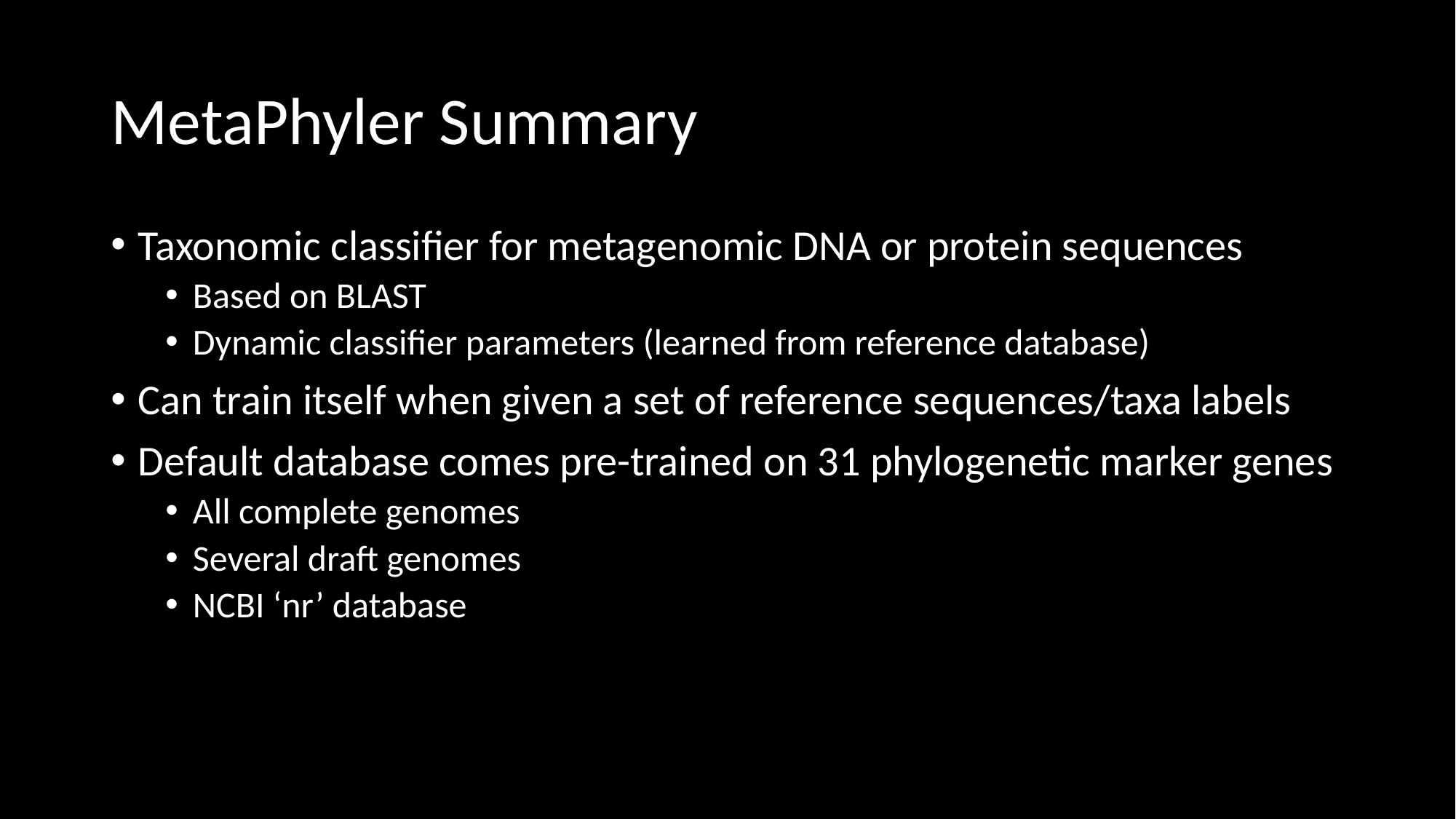

# MetaPhyler Summary
Taxonomic classifier for metagenomic DNA or protein sequences
Based on BLAST
Dynamic classifier parameters (learned from reference database)
Can train itself when given a set of reference sequences/taxa labels
Default database comes pre-trained on 31 phylogenetic marker genes
All complete genomes
Several draft genomes
NCBI ‘nr’ database